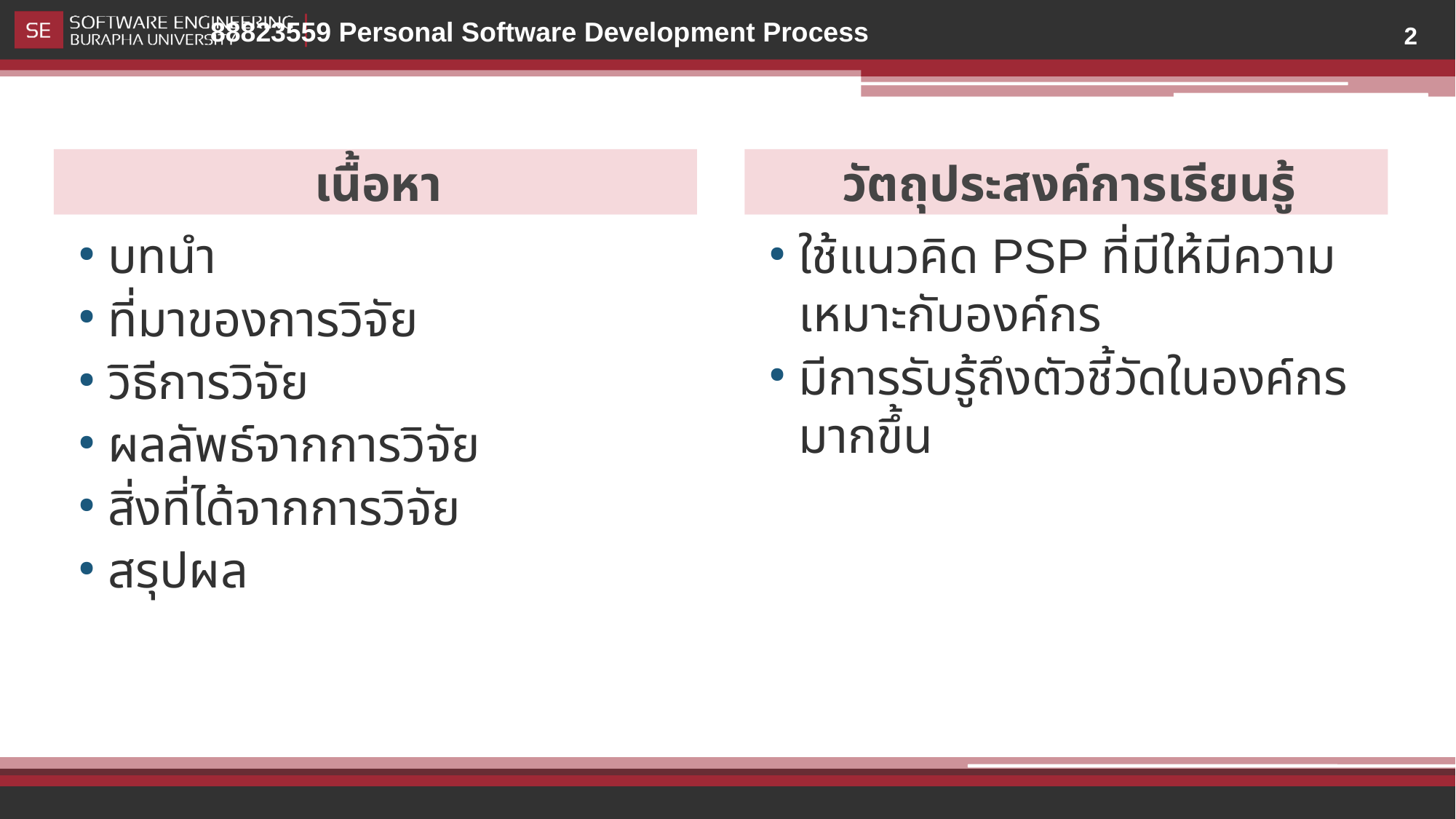

2
เนื้อหา
วัตถุประสงค์การเรียนรู้
บทนำ
ที่มาของการวิจัย
วิธีการวิจัย
ผลลัพธ์จากการวิจัย
สิ่งที่ได้จากการวิจัย
สรุปผล

ใช้แนวคิด PSP ที่มีให้มีความเหมาะกับองค์กร
มีการรับรู้ถึงตัวชี้วัดในองค์กรมากขึ้น